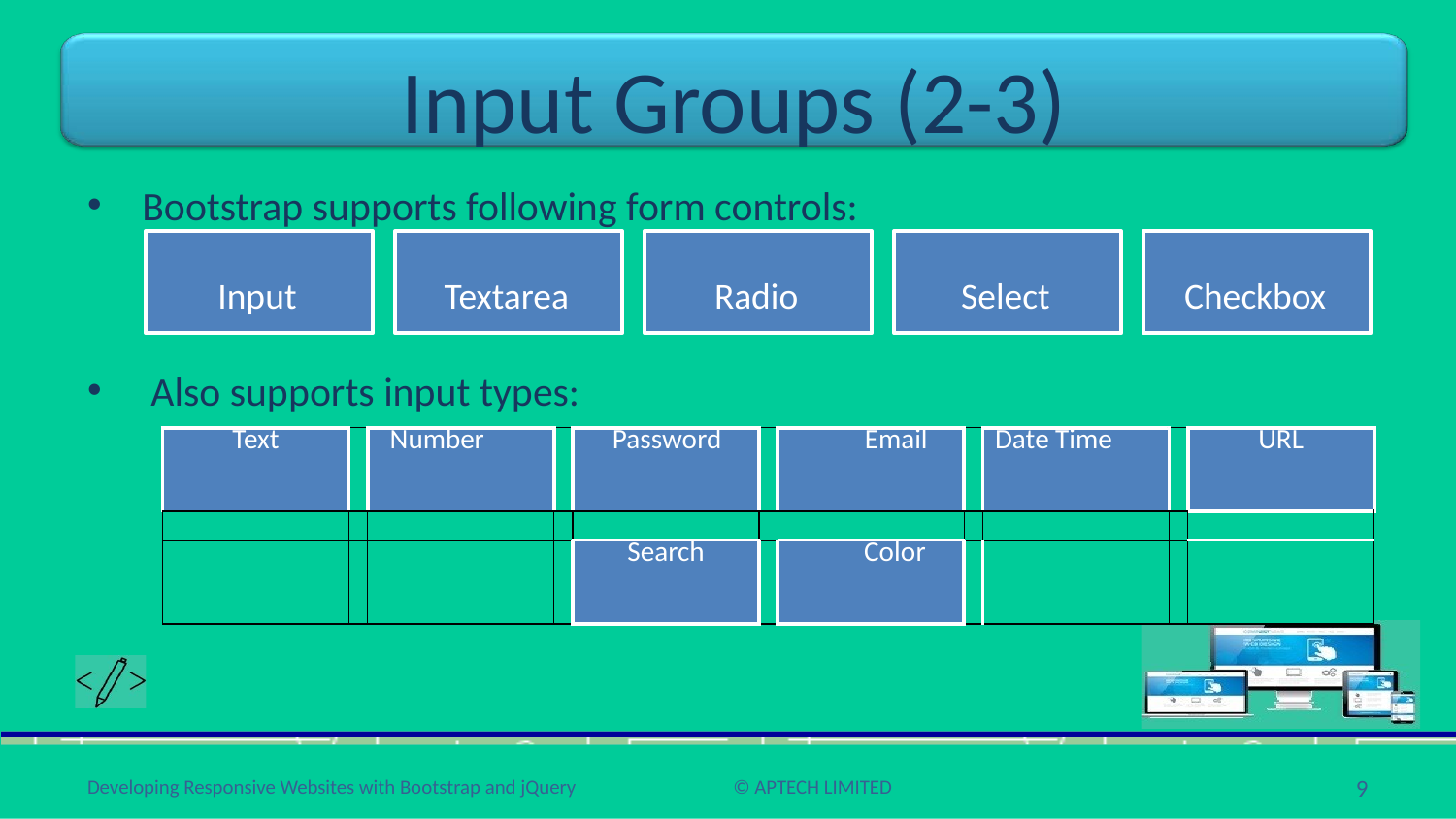

# Input Groups (2-3)
Bootstrap supports following form controls:

Input

Textarea

Radio

Select

Checkbox
Also supports input types:
| Text |  | Number |  | Password |  | Email |  | Date Time |  | URL |
| --- | --- | --- | --- | --- | --- | --- | --- | --- | --- | --- |
|  |  |  |  |  |  |  |  |  |  |  |
|  |  |  |  | Search |  | Color |  |  |  |  |
9
Developing Responsive Websites with Bootstrap and jQuery
© APTECH LIMITED